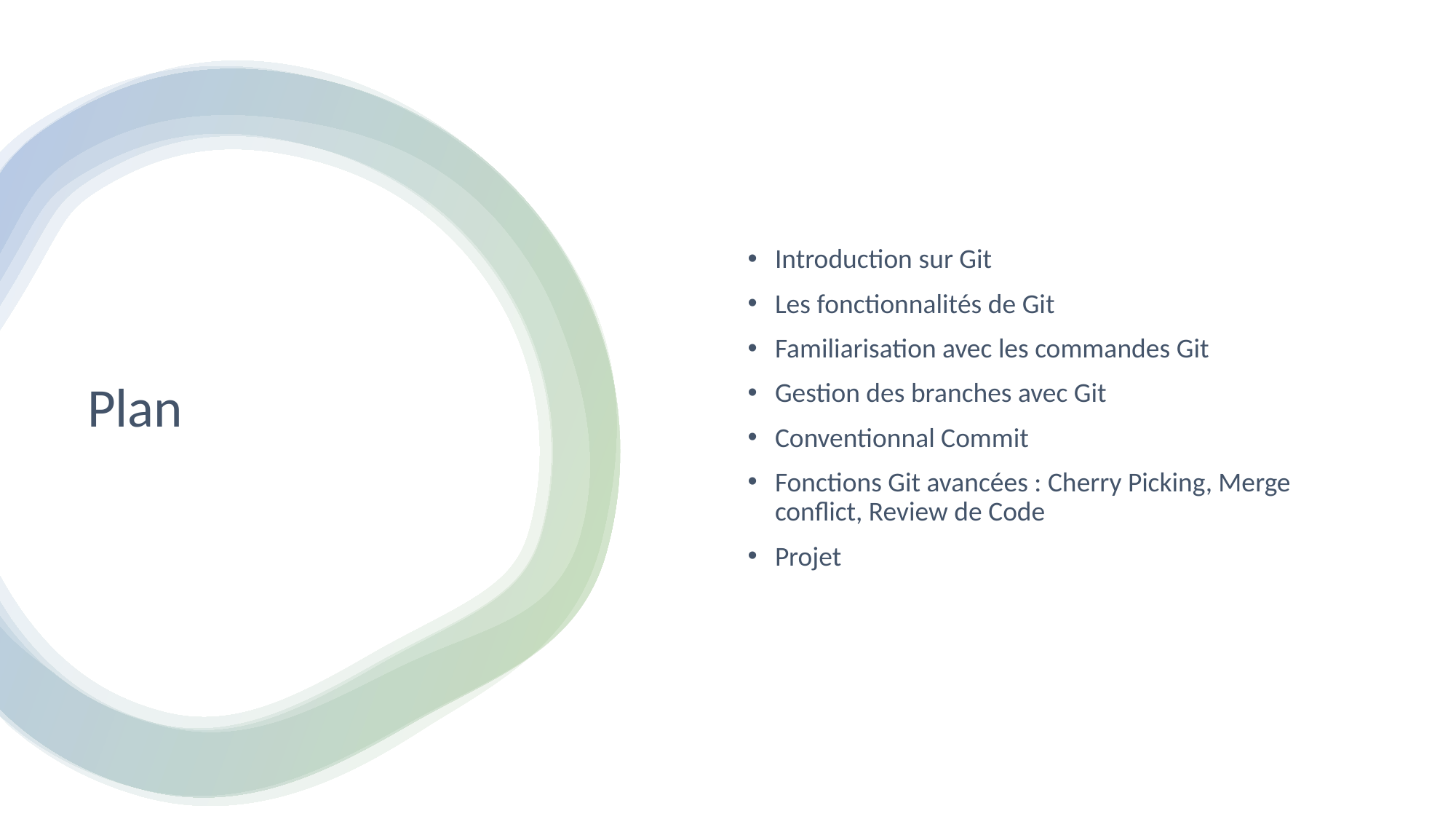

Introduction sur Git
Les fonctionnalités de Git
Familiarisation avec les commandes Git
Gestion des branches avec Git
Conventionnal Commit
Fonctions Git avancées : Cherry Picking, Merge conflict, Review de Code
Projet
# Plan